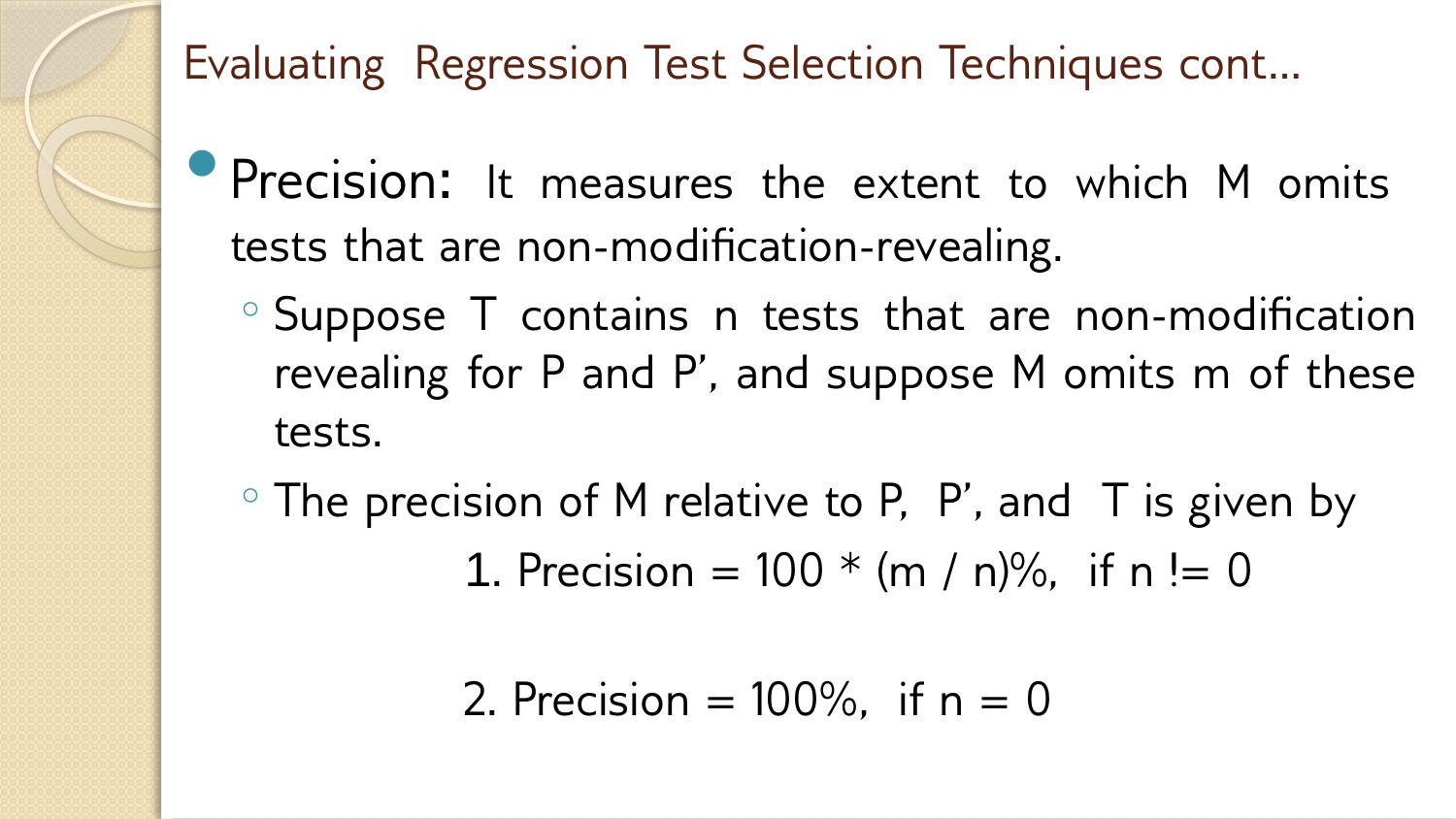

# Evaluating  Regression Test Selection Techniques cont…
Precision: It measures the extent to which M omits  tests that are non-modification-revealing.
Suppose T contains n tests that are non-modification revealing for P and P’, and suppose M omits m of these tests.
The precision of M relative to P,  P’, and  T is given by
    		1. Precision = 100 * (m / n)%,  if n != 0
    		2. Precision = 100%,  if n = 0